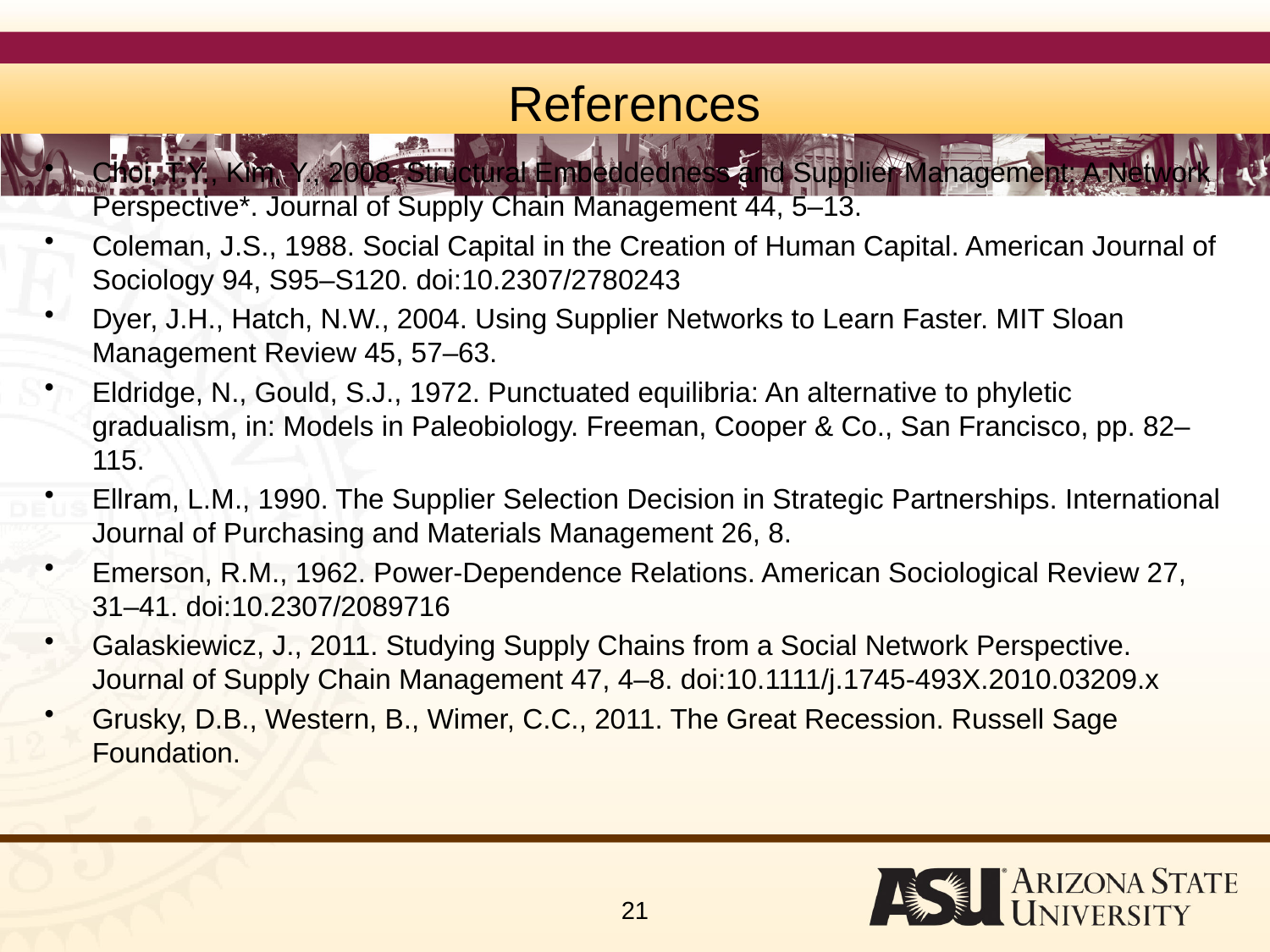

# References
Choi, T.Y., Kim, Y., 2008. Structural Embeddedness and Supplier Management: A Network Perspective*. Journal of Supply Chain Management 44, 5–13.
Coleman, J.S., 1988. Social Capital in the Creation of Human Capital. American Journal of Sociology 94, S95–S120. doi:10.2307/2780243
Dyer, J.H., Hatch, N.W., 2004. Using Supplier Networks to Learn Faster. MIT Sloan Management Review 45, 57–63.
Eldridge, N., Gould, S.J., 1972. Punctuated equilibria: An alternative to phyletic gradualism, in: Models in Paleobiology. Freeman, Cooper & Co., San Francisco, pp. 82–115.
Ellram, L.M., 1990. The Supplier Selection Decision in Strategic Partnerships. International Journal of Purchasing and Materials Management 26, 8.
Emerson, R.M., 1962. Power-Dependence Relations. American Sociological Review 27, 31–41. doi:10.2307/2089716
Galaskiewicz, J., 2011. Studying Supply Chains from a Social Network Perspective. Journal of Supply Chain Management 47, 4–8. doi:10.1111/j.1745-493X.2010.03209.x
Grusky, D.B., Western, B., Wimer, C.C., 2011. The Great Recession. Russell Sage Foundation.

21